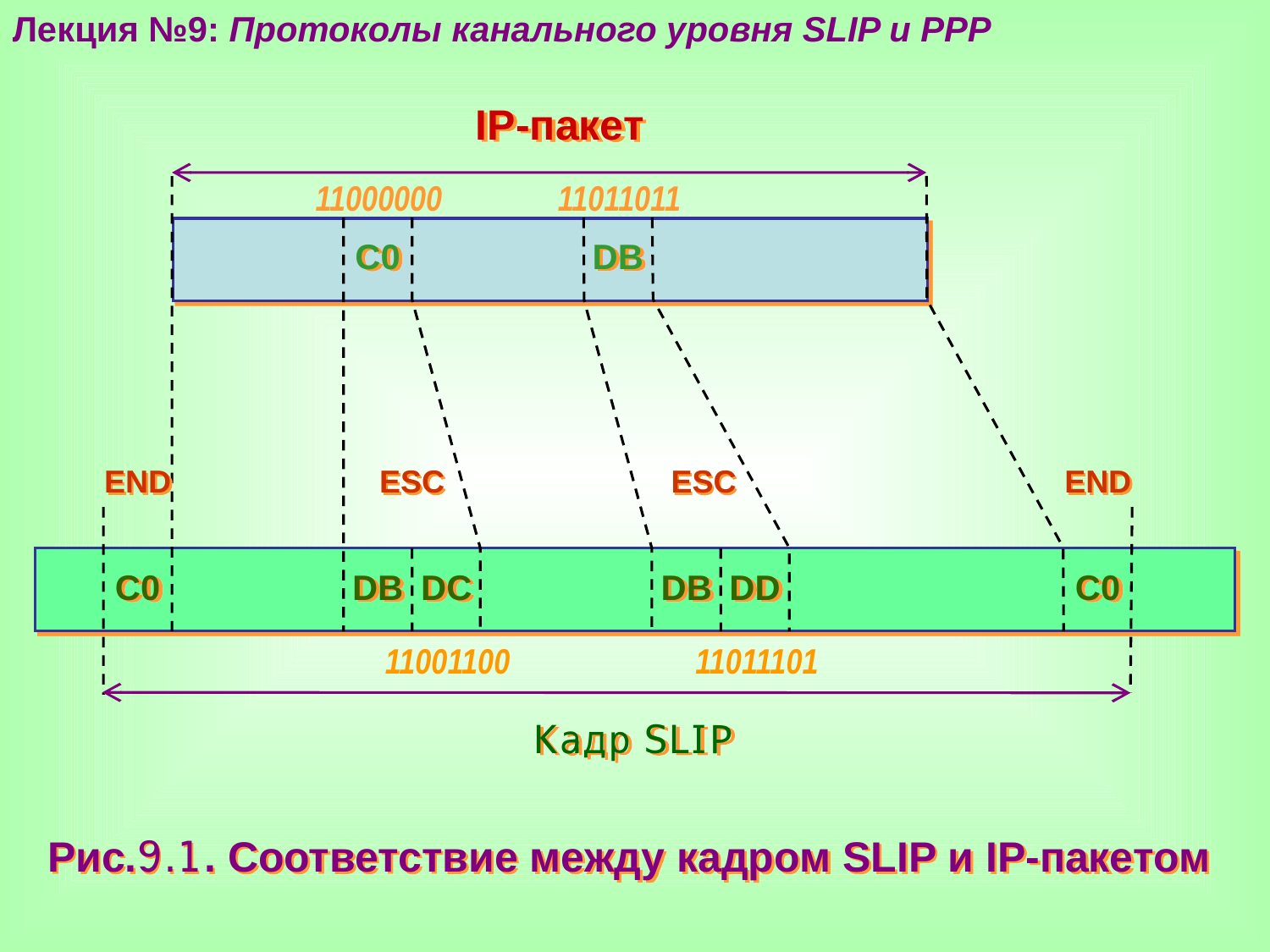

Лекция №9: Протоколы канального уровня SLIP и PPP
IP-пакет

11000000
11011011

C0
DB
END
ESC
ESC
END

C0
DB
DC
DB
DD
C0
11001100
11011101

Кадр SLIP
Рис.9.1. Соответствие между кадром SLIP и IP-пакетом